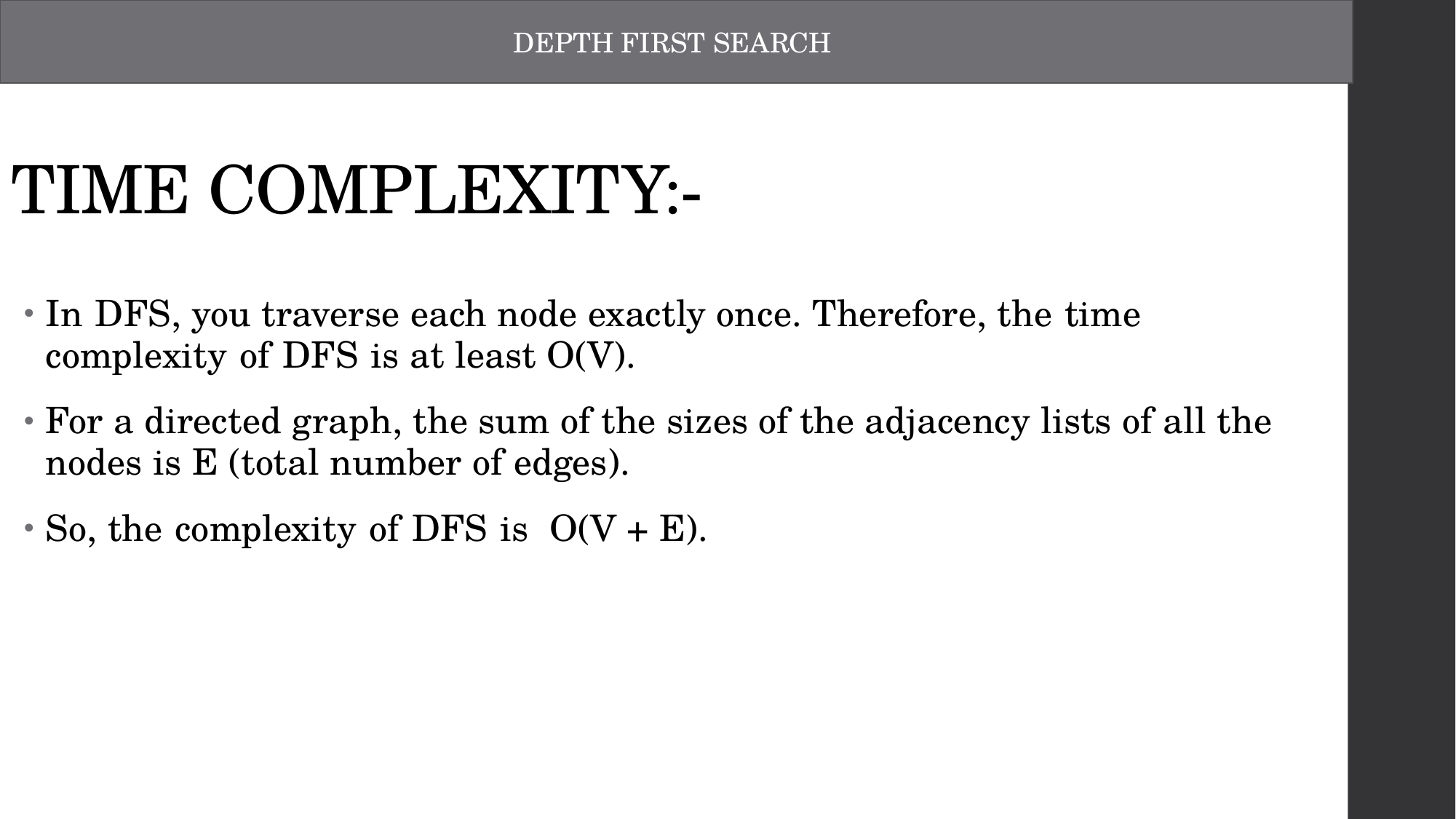

DEPTH FIRST SEARCH
# TIME COMPLEXITY:-
In DFS, you traverse each node exactly once. Therefore, the time complexity of DFS is at least O(V).
For a directed graph, the sum of the sizes of the adjacency lists of all the nodes is E (total number of edges).
So, the complexity of DFS is  O(V + E).